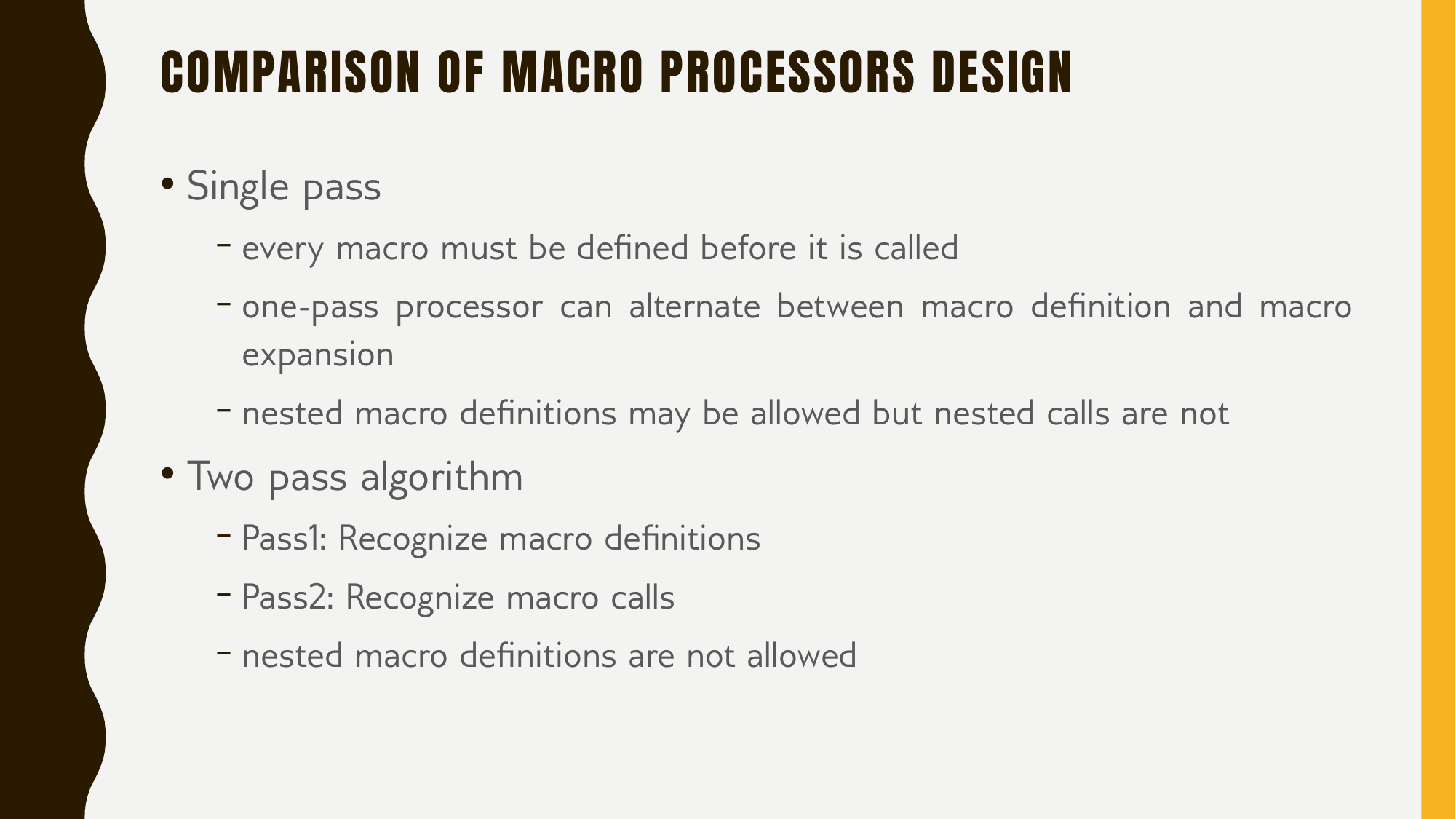

# Comparison of Macro Processors Design
Single pass
every macro must be defined before it is called
one-pass processor can alternate between macro definition and macro expansion
nested macro definitions may be allowed but nested calls are not
Two pass algorithm
Pass1: Recognize macro definitions
Pass2: Recognize macro calls
nested macro definitions are not allowed